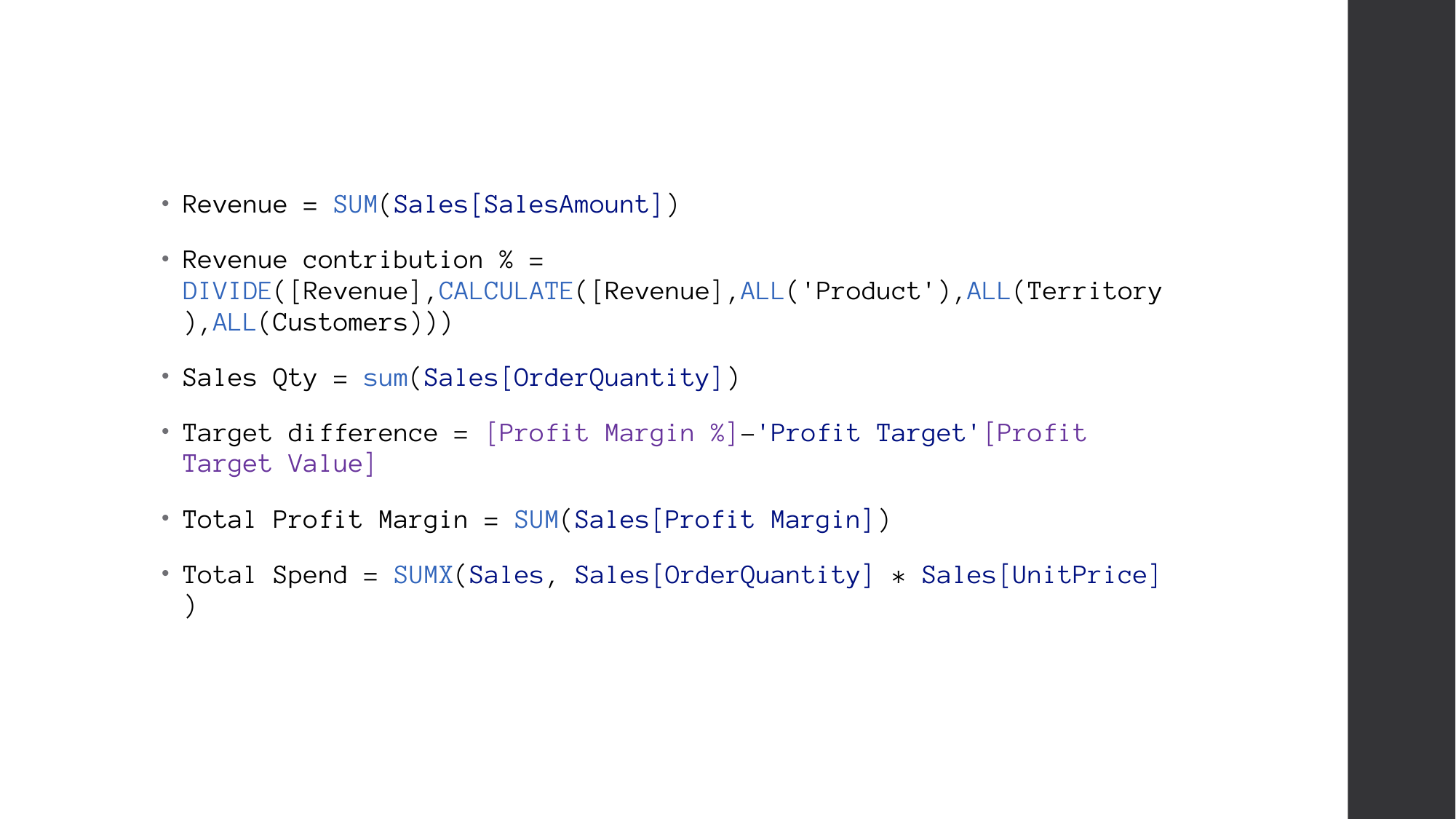

Revenue = SUM(Sales[SalesAmount])
Revenue contribution % = DIVIDE([Revenue],CALCULATE([Revenue],ALL('Product'),ALL(Territory),ALL(Customers)))
Sales Qty = sum(Sales[OrderQuantity])
Target difference = [Profit Margin %]-'Profit Target'[Profit Target Value]
Total Profit Margin = SUM(Sales[Profit Margin])
Total Spend = SUMX(Sales, Sales[OrderQuantity] * Sales[UnitPrice] )